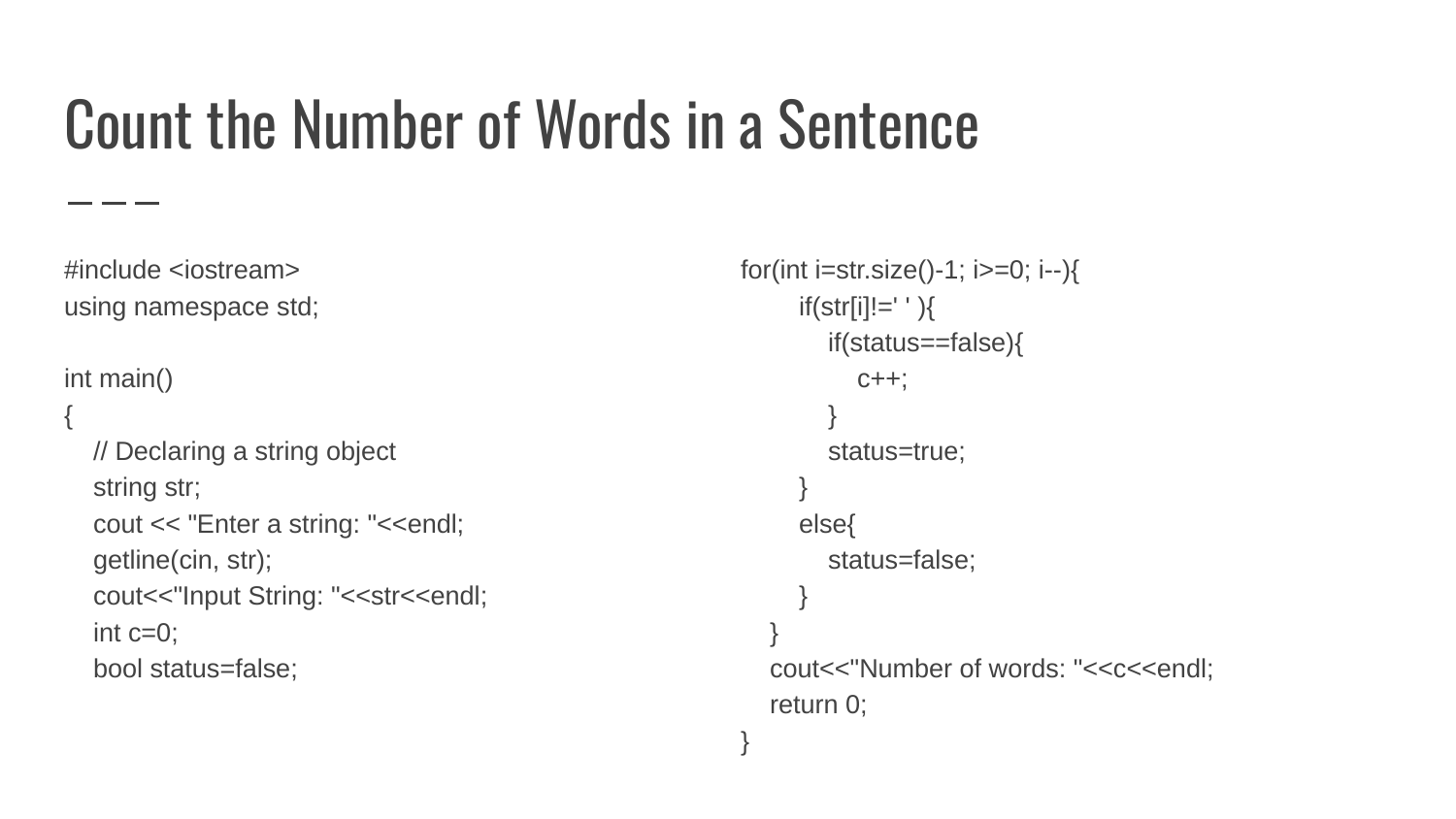

# Count the Number of Words in a Sentence
#include <iostream>
using namespace std;

int main()
{
    // Declaring a string object
    string str;
    cout << "Enter a string: "<<endl;
    getline(cin, str);
    cout<<"Input String: "<<str<<endl;
    int c=0;
    bool status=false;

for(int i=str.size()-1; i>=0; i--){
        if(str[i]!=' ' ){
            if(status==false){
                c++;
            }
            status=true;
        }
        else{
            status=false;
        }
    }
    cout<<"Number of words: "<<c<<endl;
    return 0;
}